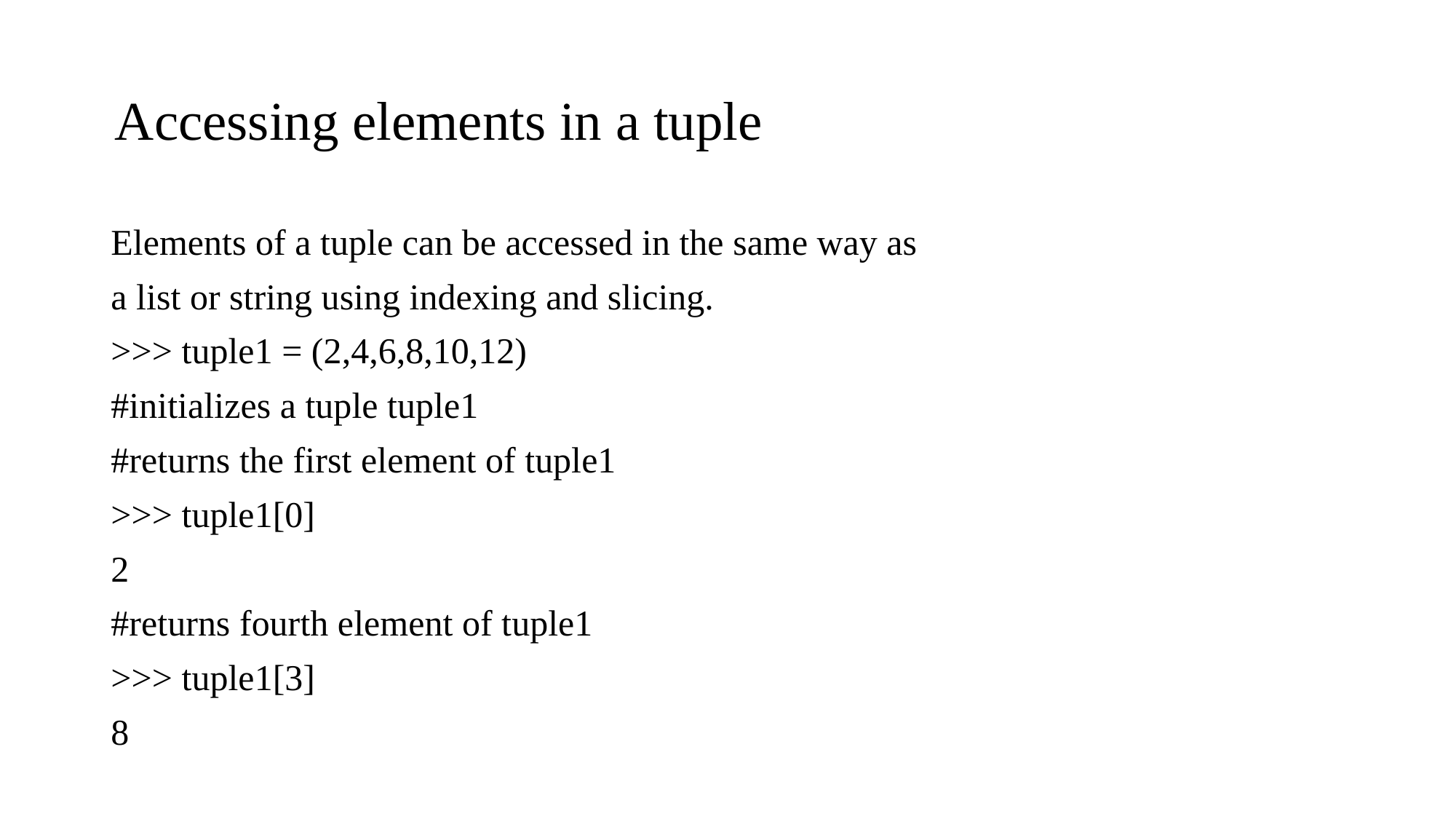

# Accessing elements in a tuple
Elements of a tuple can be accessed in the same way as
a list or string using indexing and slicing.
>>> tuple1 = (2,4,6,8,10,12)
#initializes a tuple tuple1
#returns the first element of tuple1
>>> tuple1[0]
2
#returns fourth element of tuple1
>>> tuple1[3]
8